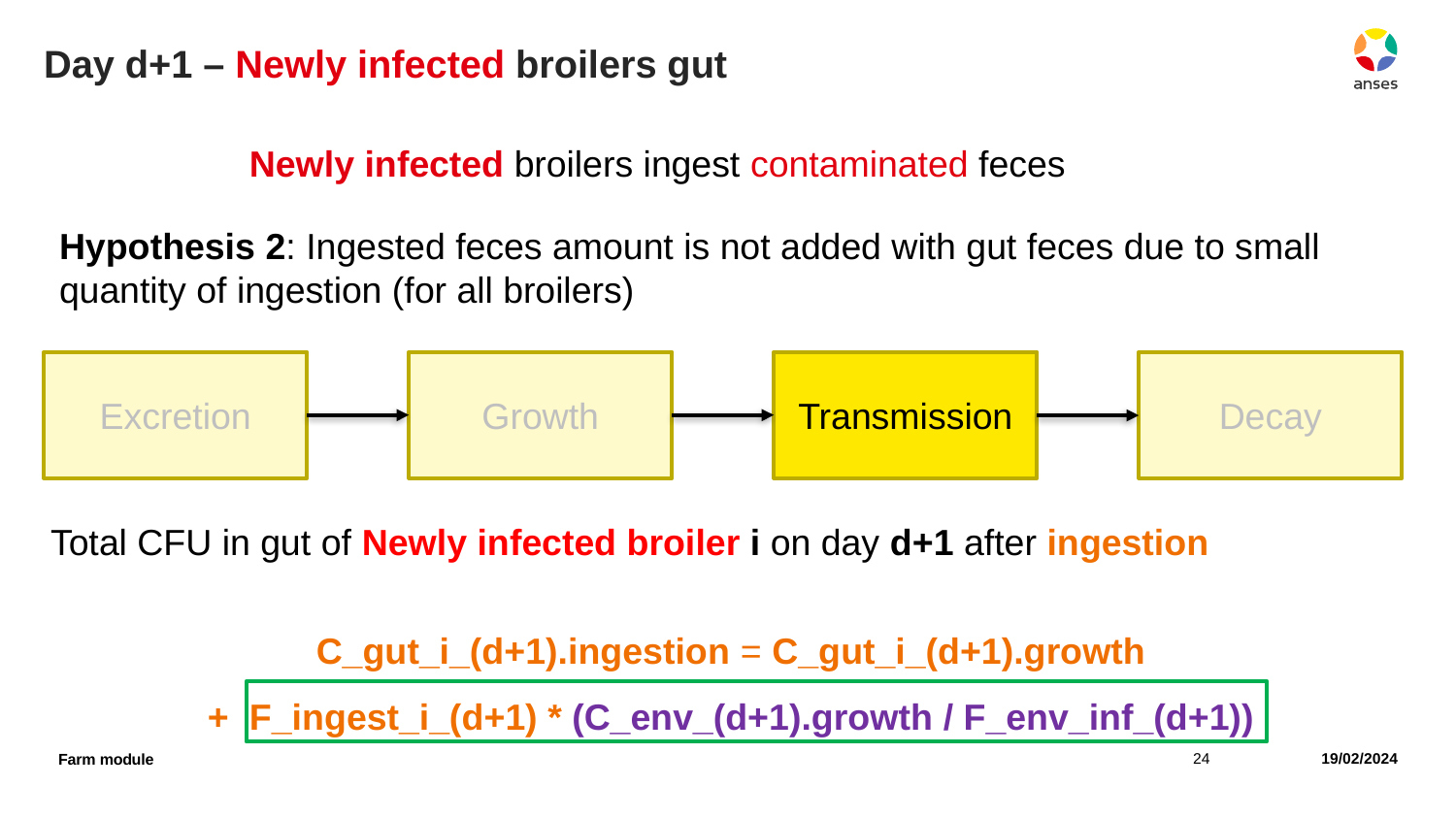

# Day d+1 – Newly infected broilers gut
Newly infected broilers ingest contaminated feces
Hypothesis 2: Ingested feces amount is not added with gut feces due to small quantity of ingestion (for all broilers)
Excretion
Growth
Transmission
Decay
   Total CFU in gut of Newly infected broiler i on day d+1 after ingestion

C_gut_i_(d+1).ingestion = C_gut_i_(d+1).growth
 +  F_ingest_i_(d+1) * (C_env_(d+1).growth / F_env_inf_(d+1))

24
19/02/2024
Farm module